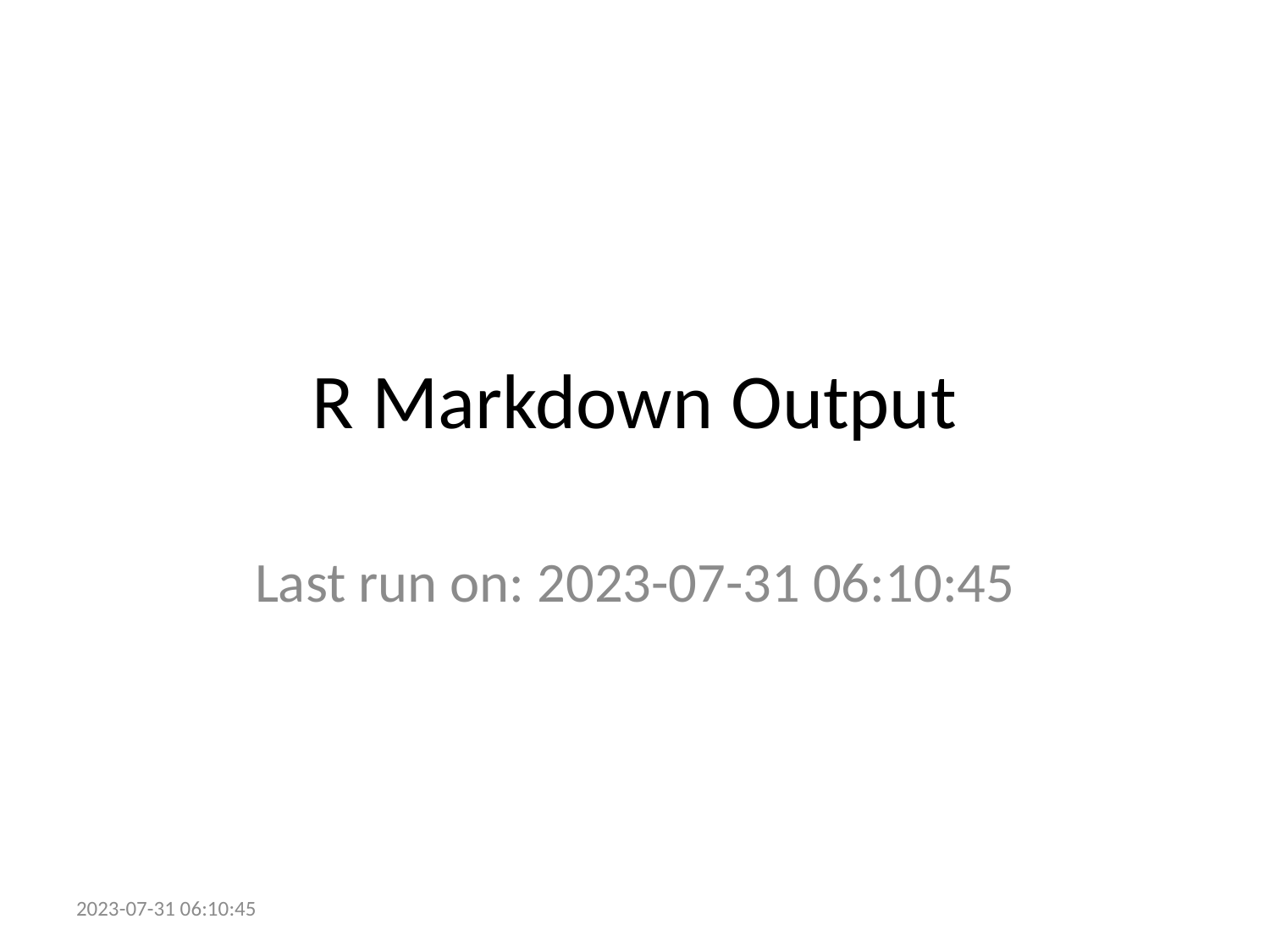

# R Markdown Output
Last run on: 2023-07-31 06:10:45
2023-07-31 06:10:45